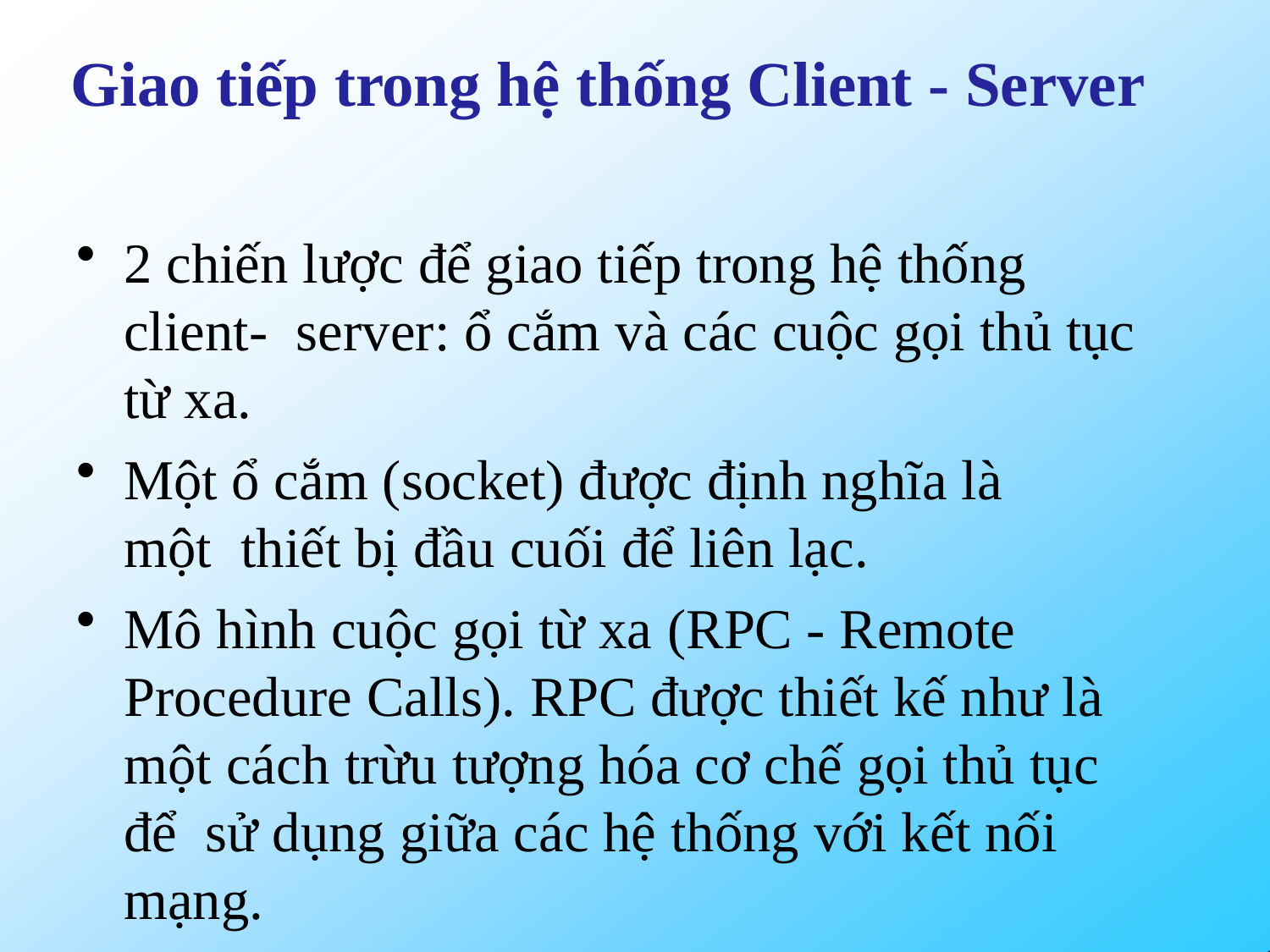

# Giao tiếp trong hệ thống Client - Server
2 chiến lược để giao tiếp trong hệ thống client-  server: ổ cắm và các cuộc gọi thủ tục từ xa.
Một ổ cắm (socket) được định nghĩa là một  thiết bị đầu cuối để liên lạc.
Mô hình cuộc gọi từ xa (RPC - Remote  Procedure Calls). RPC được thiết kế như là  một cách trừu tượng hóa cơ chế gọi thủ tục để  sử dụng giữa các hệ thống với kết nối mạng.